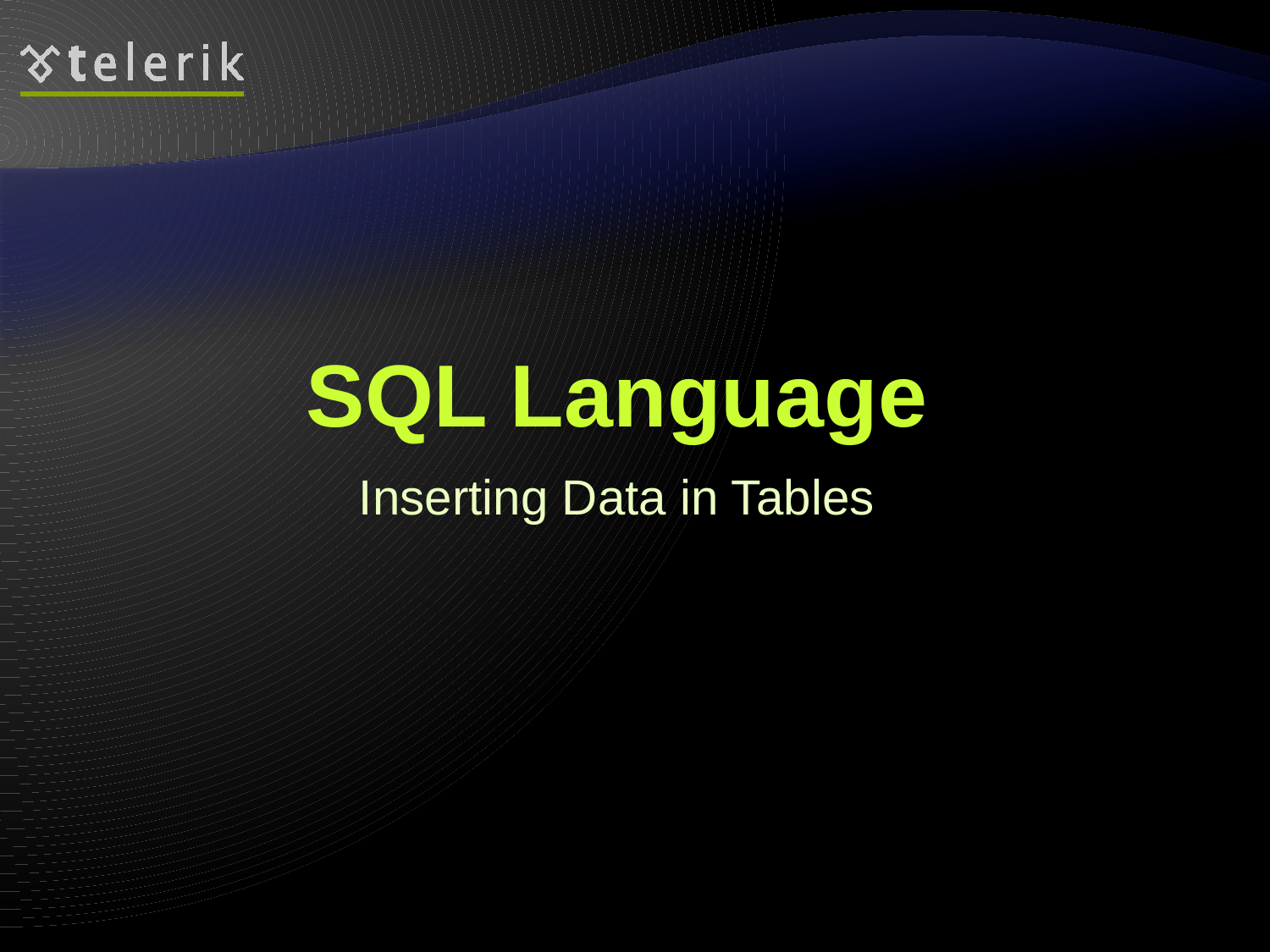

# SQL Language
Inserting Data in Tables